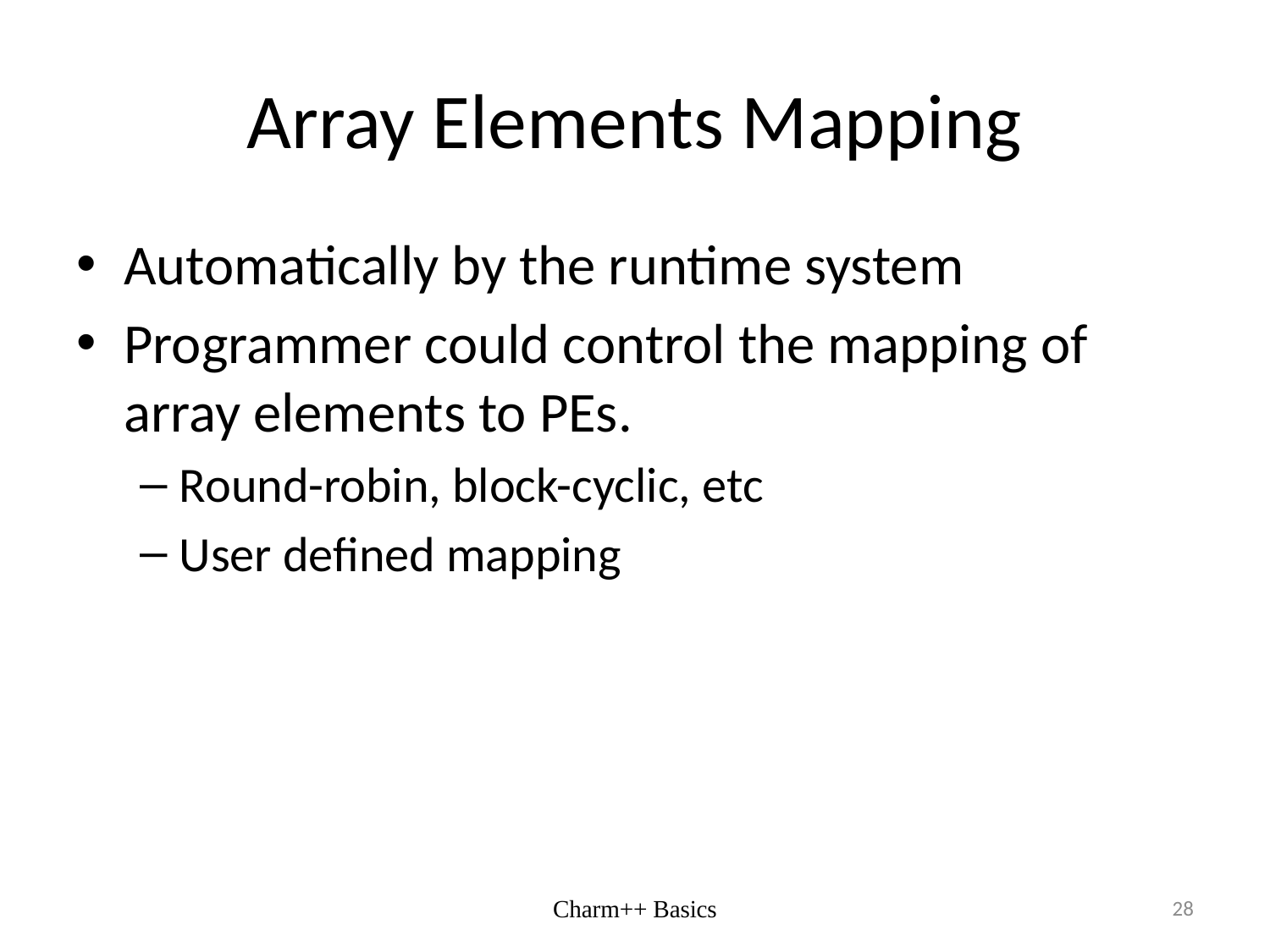

# Array Elements Mapping
Automatically by the runtime system
Programmer could control the mapping of array elements to PEs.
Round-robin, block-cyclic, etc
User defined mapping

Charm++ Basics
28